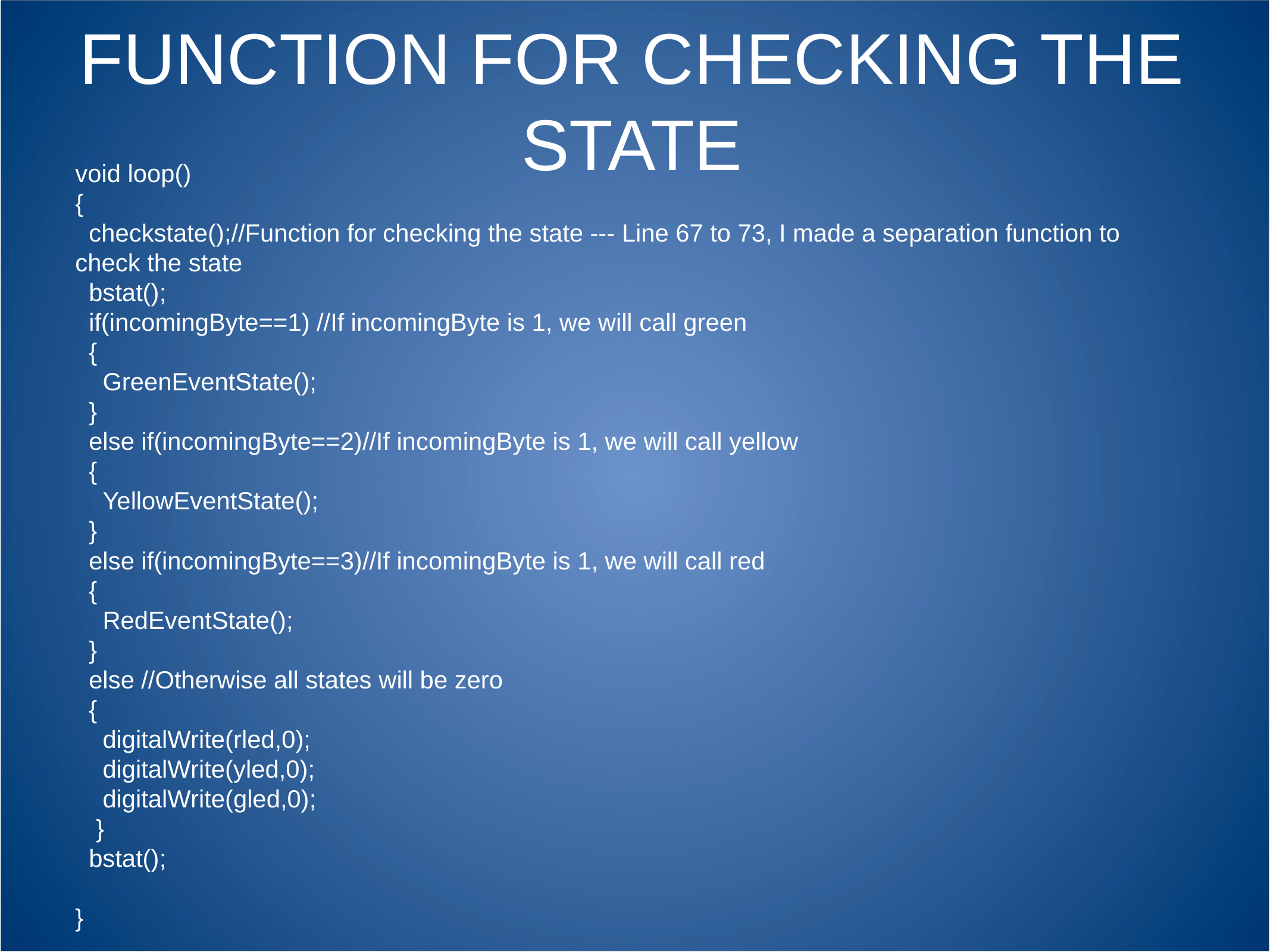

# FUNCTION FOR CHECKING THE STATE
void loop()
{
  checkstate();//Function for checking the state --- Line 67 to 73, I made a separation function to check the state
  bstat();
  if(incomingByte==1) //If incomingByte is 1, we will call green
  {
    GreenEventState();
  }
  else if(incomingByte==2)//If incomingByte is 1, we will call yellow
  {
    YellowEventState();
  }
  else if(incomingByte==3)//If incomingByte is 1, we will call red
  {
    RedEventState();
  }
  else //Otherwise all states will be zero
  {
    digitalWrite(rled,0);
    digitalWrite(yled,0);
    digitalWrite(gled,0);
   }
  bstat();

}
16